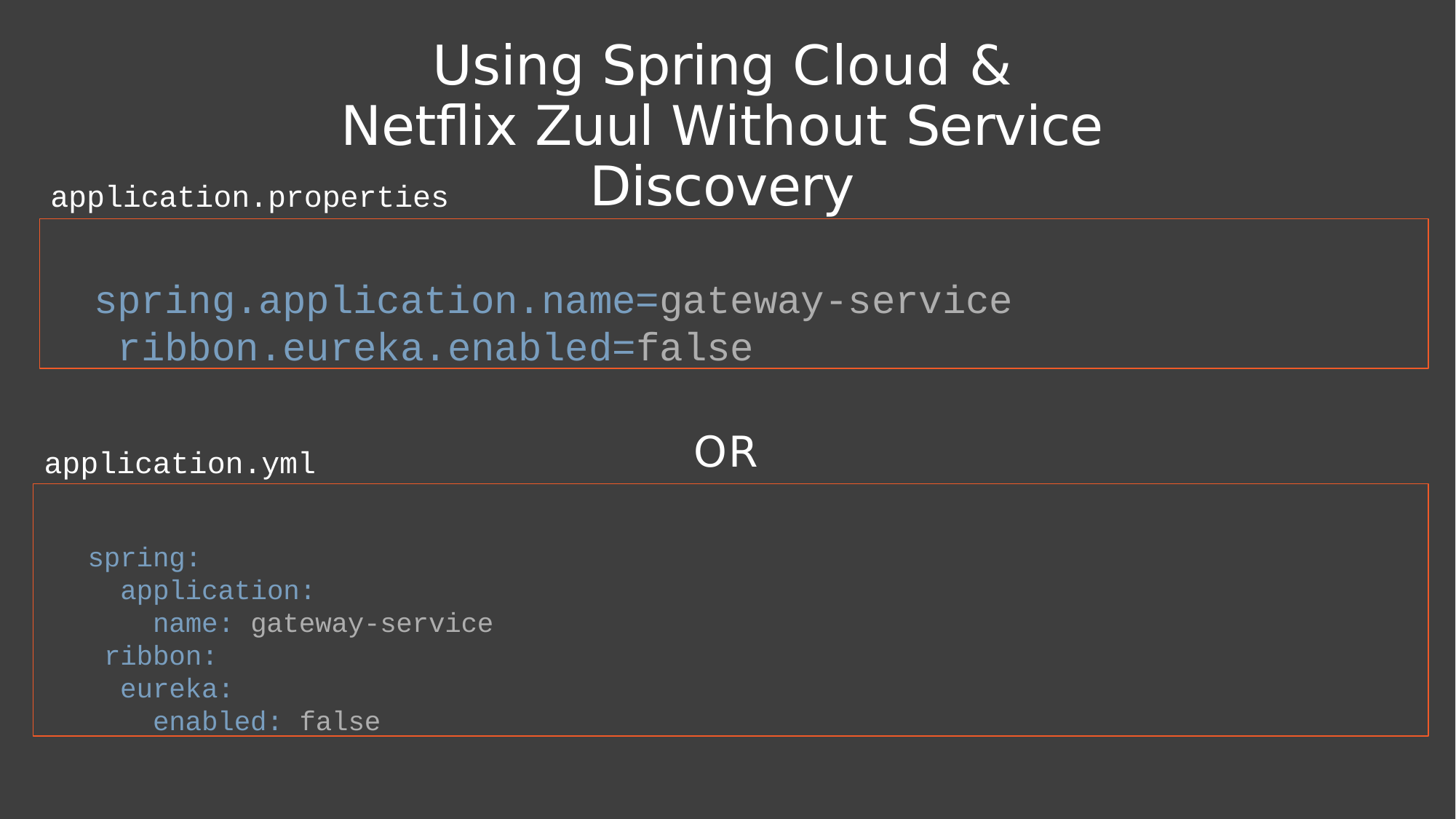

# Using Spring Cloud &
Netflix Zuul Without Service Discovery
application.properties

spring.application.name=gateway-service  ribbon.eureka.enabled=false
OR
application.yml

spring:  application:
name: gateway-service  ribbon:
eureka:  enabled: false
18